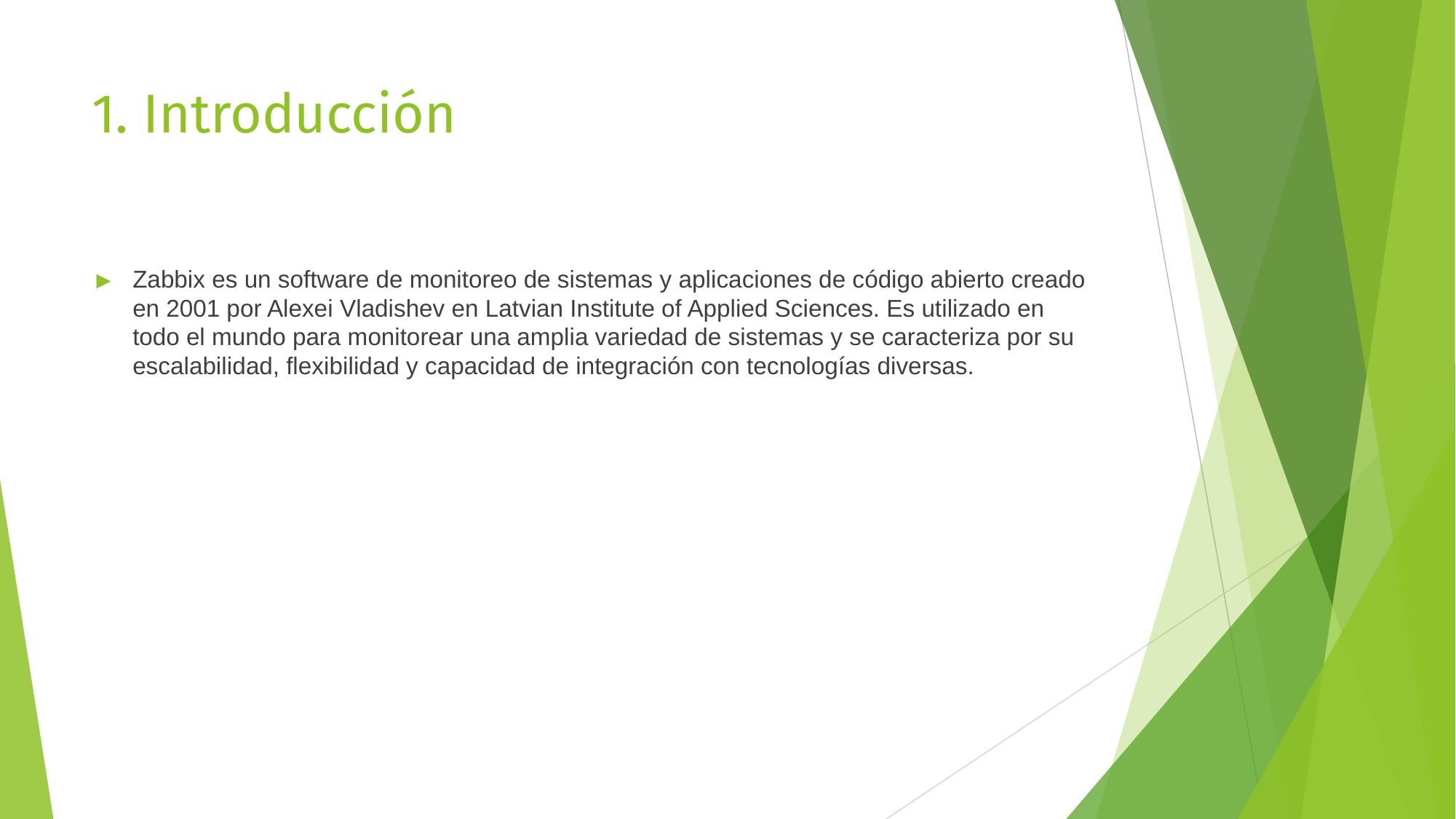

# 1. Introducción
Zabbix es un software de monitoreo de sistemas y aplicaciones de código abierto creado en 2001 por Alexei Vladishev en Latvian Institute of Applied Sciences. Es utilizado en todo el mundo para monitorear una amplia variedad de sistemas y se caracteriza por su escalabilidad, flexibilidad y capacidad de integración con tecnologías diversas.